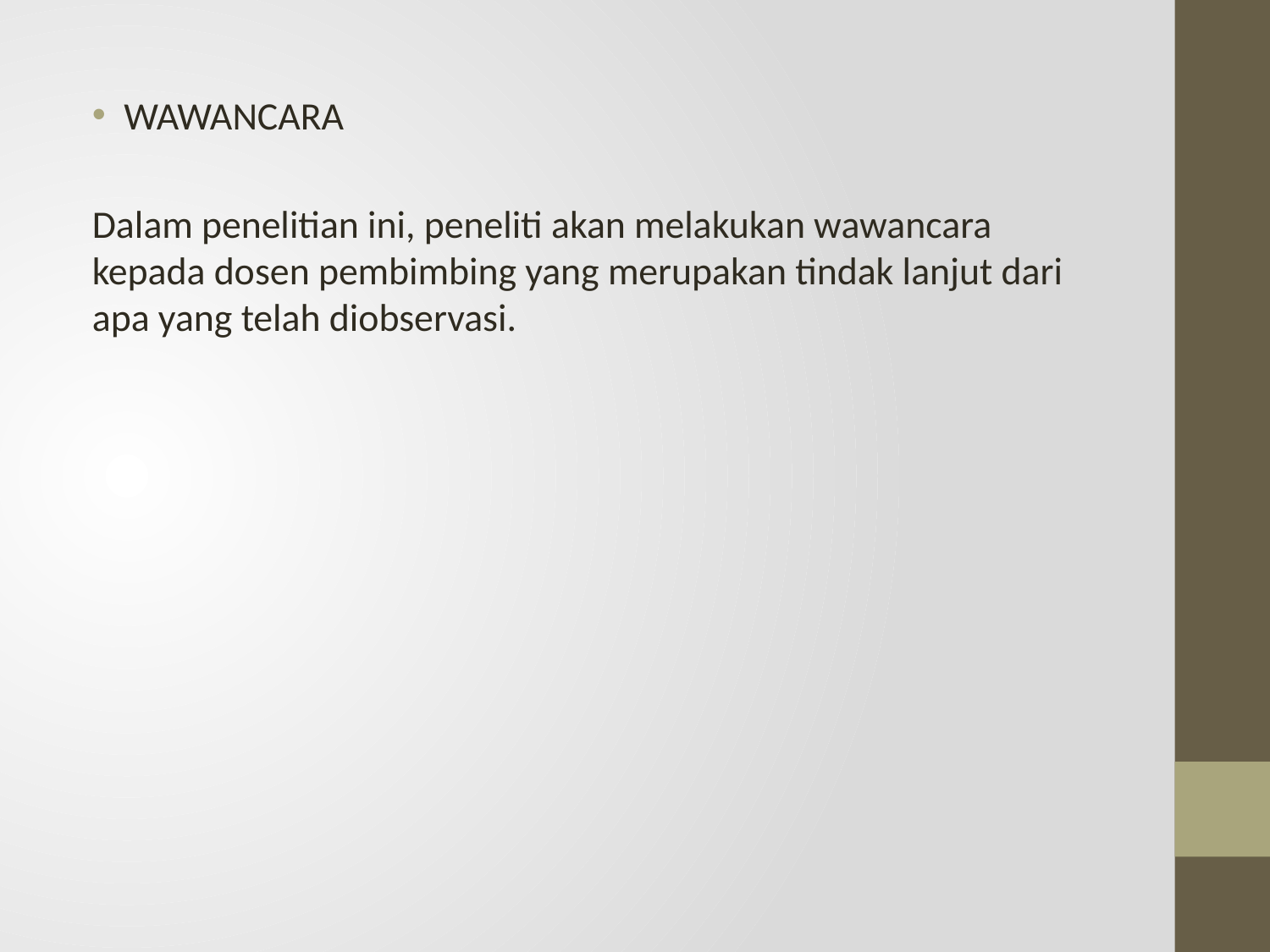

WAWANCARA

Dalam penelitian ini, peneliti akan melakukan wawancara kepada dosen pembimbing yang merupakan tindak lanjut dari apa yang telah diobservasi.